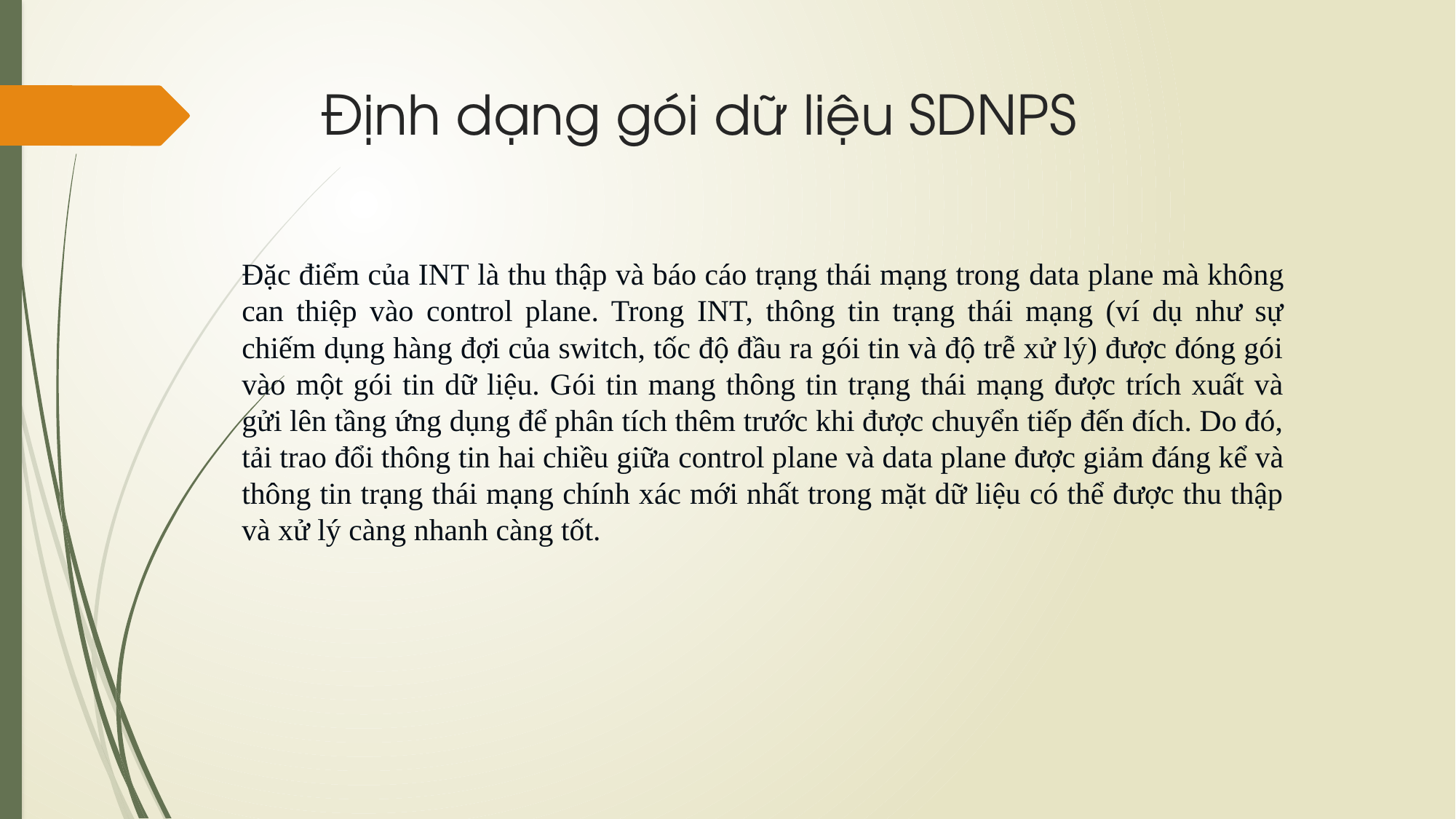

# Định dạng gói dữ liệu SDNPS
Đặc điểm của INT là thu thập và báo cáo trạng thái mạng trong data plane mà không can thiệp vào control plane. Trong INT, thông tin trạng thái mạng (ví dụ như sự chiếm dụng hàng đợi của switch, tốc độ đầu ra gói tin và độ trễ xử lý) được đóng gói vào một gói tin dữ liệu. Gói tin mang thông tin trạng thái mạng được trích xuất và gửi lên tầng ứng dụng để phân tích thêm trước khi được chuyển tiếp đến đích. Do đó, tải trao đổi thông tin hai chiều giữa control plane và data plane được giảm đáng kể và thông tin trạng thái mạng chính xác mới nhất trong mặt dữ liệu có thể được thu thập và xử lý càng nhanh càng tốt.